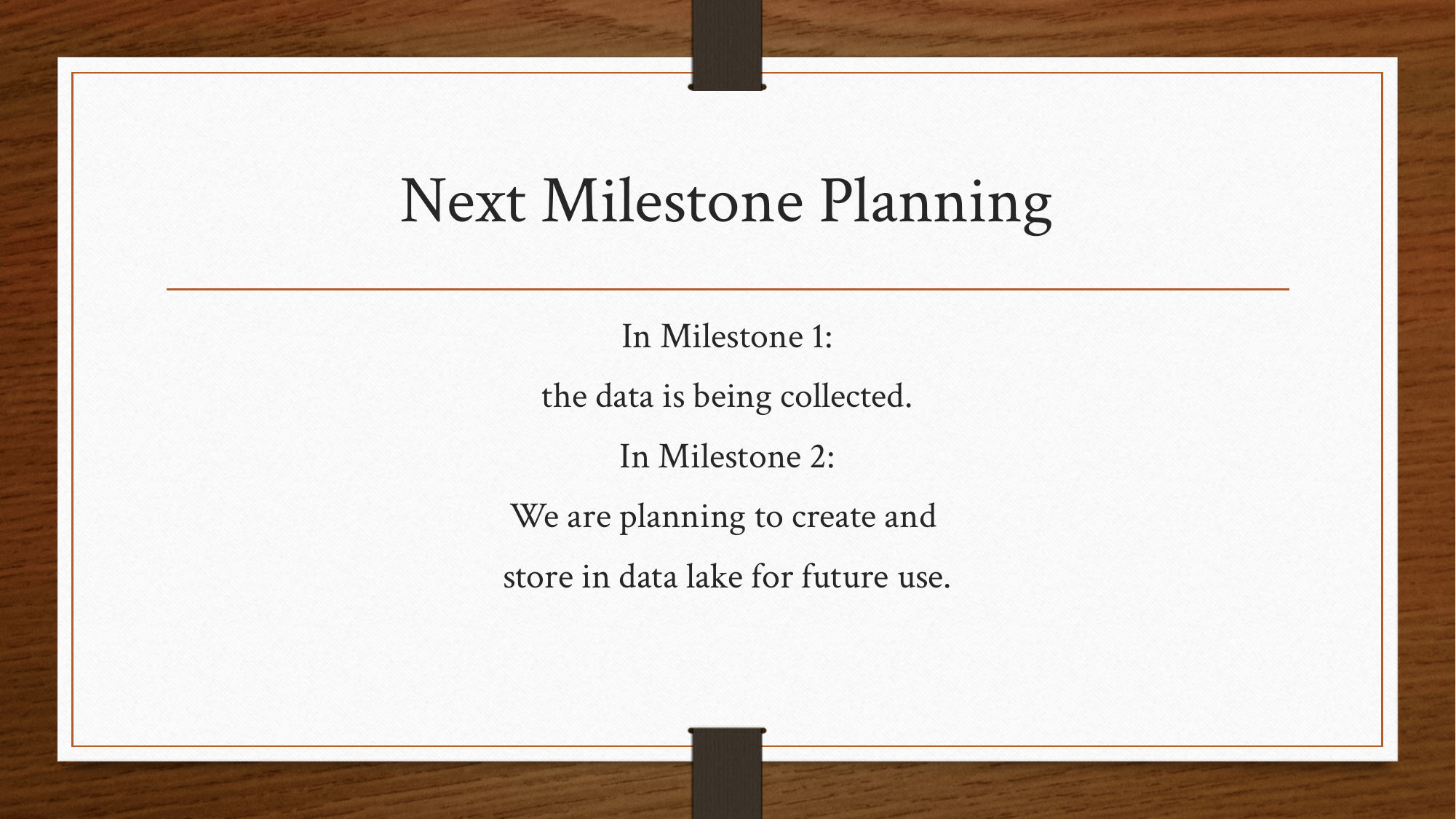

# Next Milestone Planning
In Milestone 1:
the data is being collected.
In Milestone 2:
We are planning to create and
store in data lake for future use.